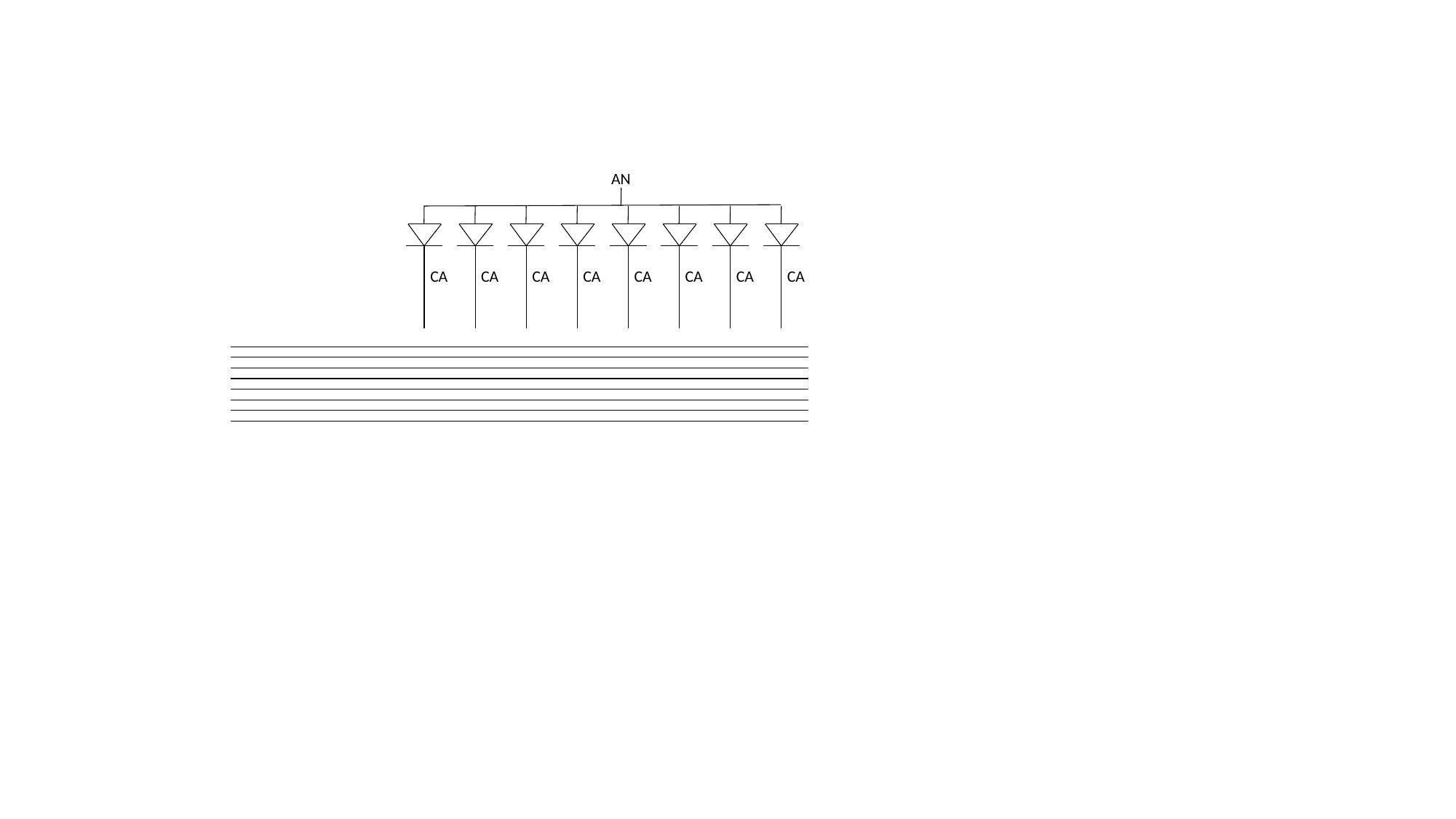

AN
CA
CA
CA
CA
CA
CA
CA
CA